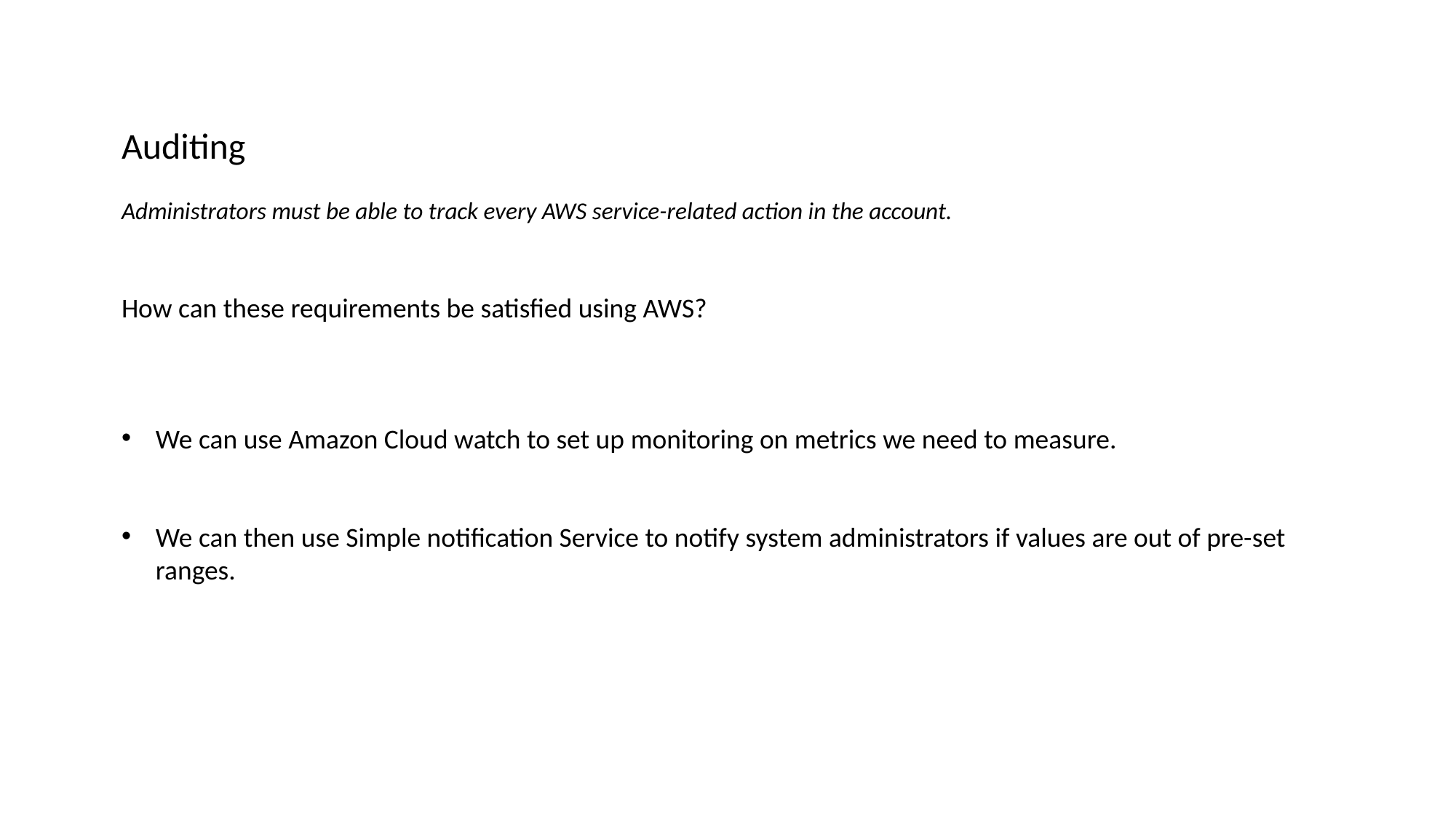

Auditing
Administrators must be able to track every AWS service-related action in the account.

How can these requirements be satisfied using AWS?

We can use Amazon Cloud watch to set up monitoring on metrics we need to measure.

We can then use Simple notification Service to notify system administrators if values are out of pre-set ranges.